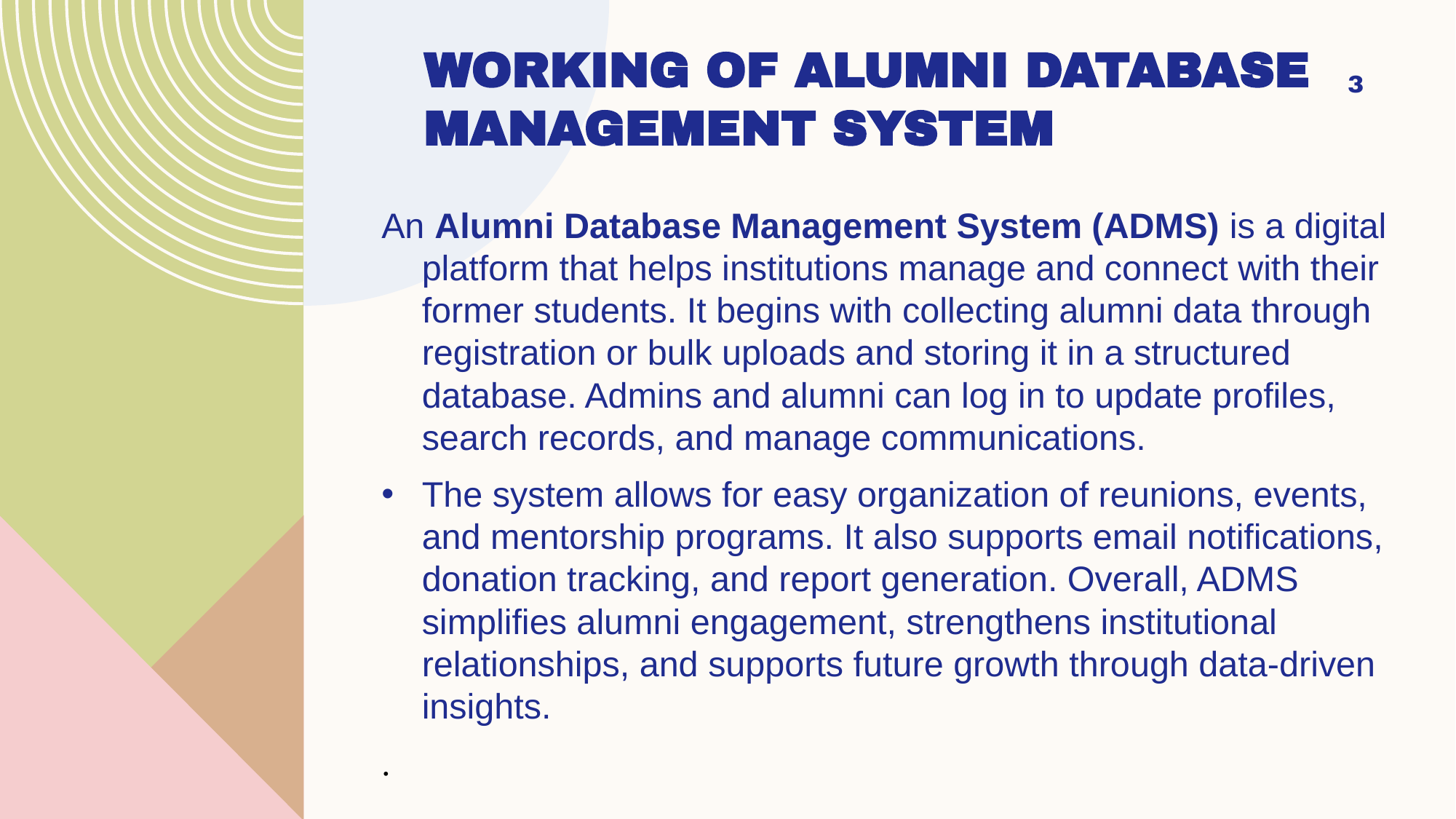

# working of ALUMNI DATABASE MANAGEMENT SYSTEM
3

An Alumni Database Management System (ADMS) is a digital platform that helps institutions manage and connect with their former students. It begins with collecting alumni data through registration or bulk uploads and storing it in a structured database. Admins and alumni can log in to update profiles, search records, and manage communications.
The system allows for easy organization of reunions, events, and mentorship programs. It also supports email notifications, donation tracking, and report generation. Overall, ADMS simplifies alumni engagement, strengthens institutional relationships, and supports future growth through data-driven insights.
.